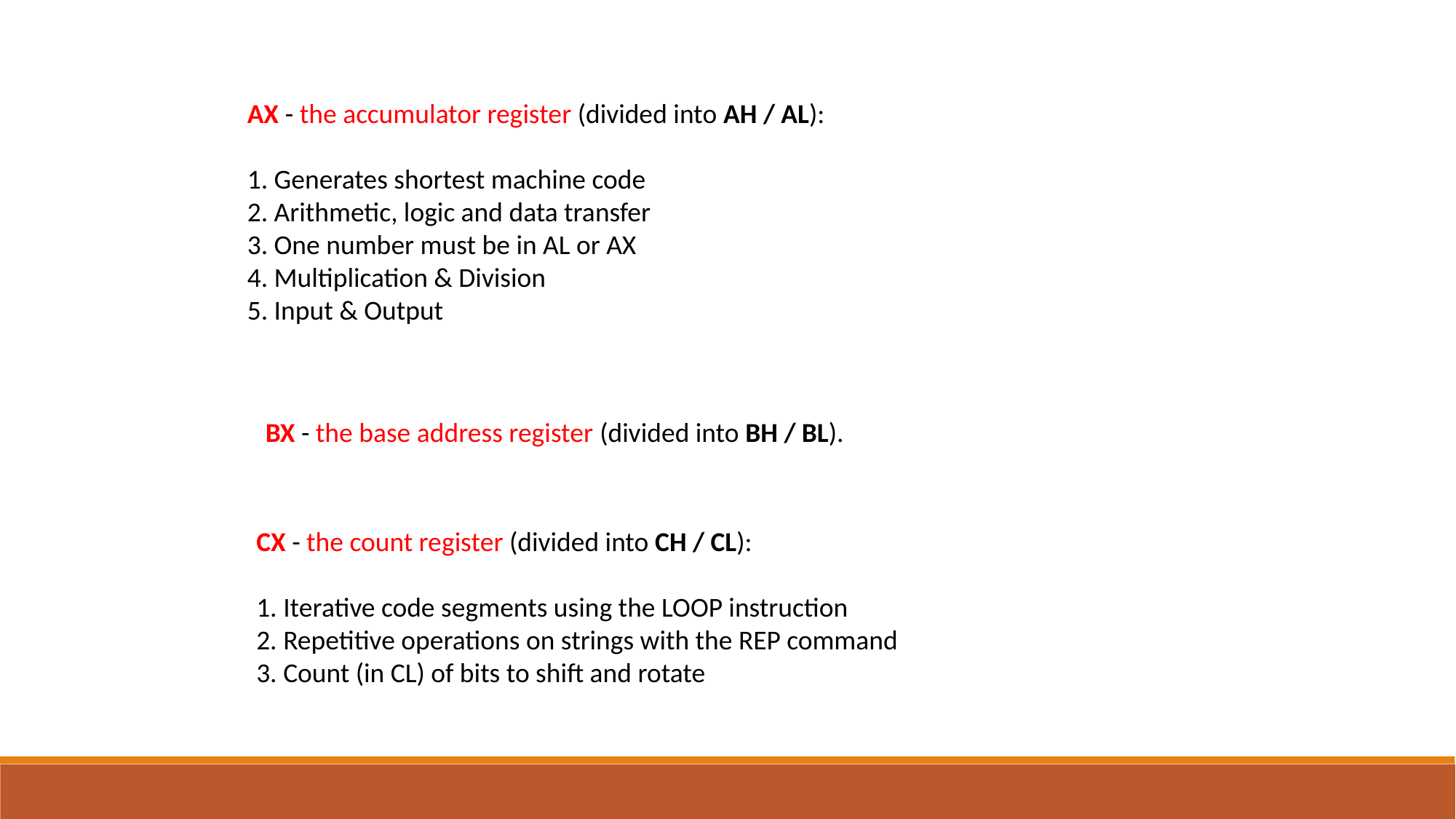

AX - the accumulator register (divided into AH / AL):

1. Generates shortest machine code
2. Arithmetic, logic and data transfer
3. One number must be in AL or AX
4. Multiplication & Division
5. Input & Output
BX - the base address register (divided into BH / BL).
CX - the count register (divided into CH / CL):

1. Iterative code segments using the LOOP instruction
2. Repetitive operations on strings with the REP command
3. Count (in CL) of bits to shift and rotate